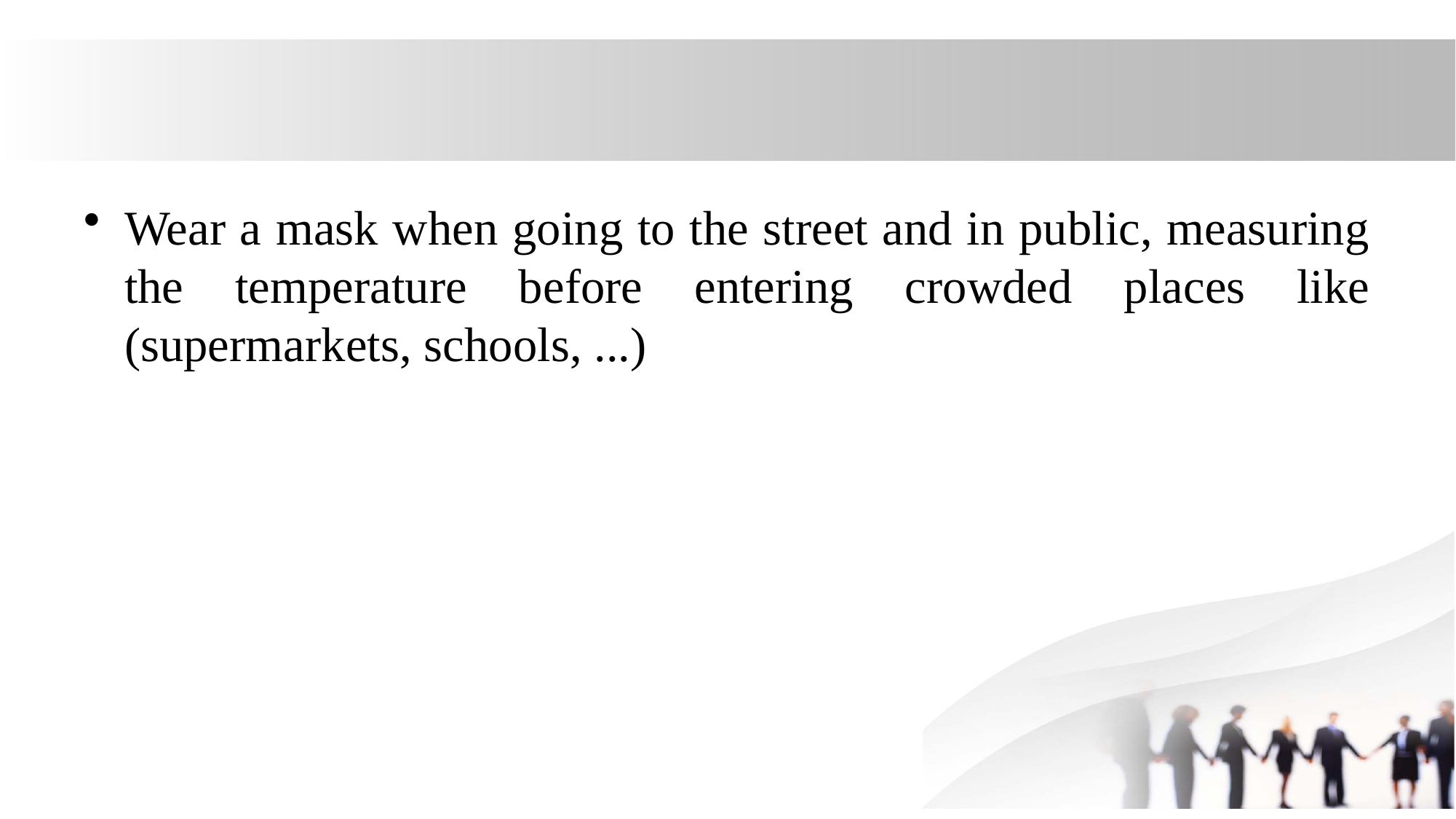

#
Wear a mask when going to the street and in public, measuring the temperature before entering crowded places like (supermarkets, schools, ...)